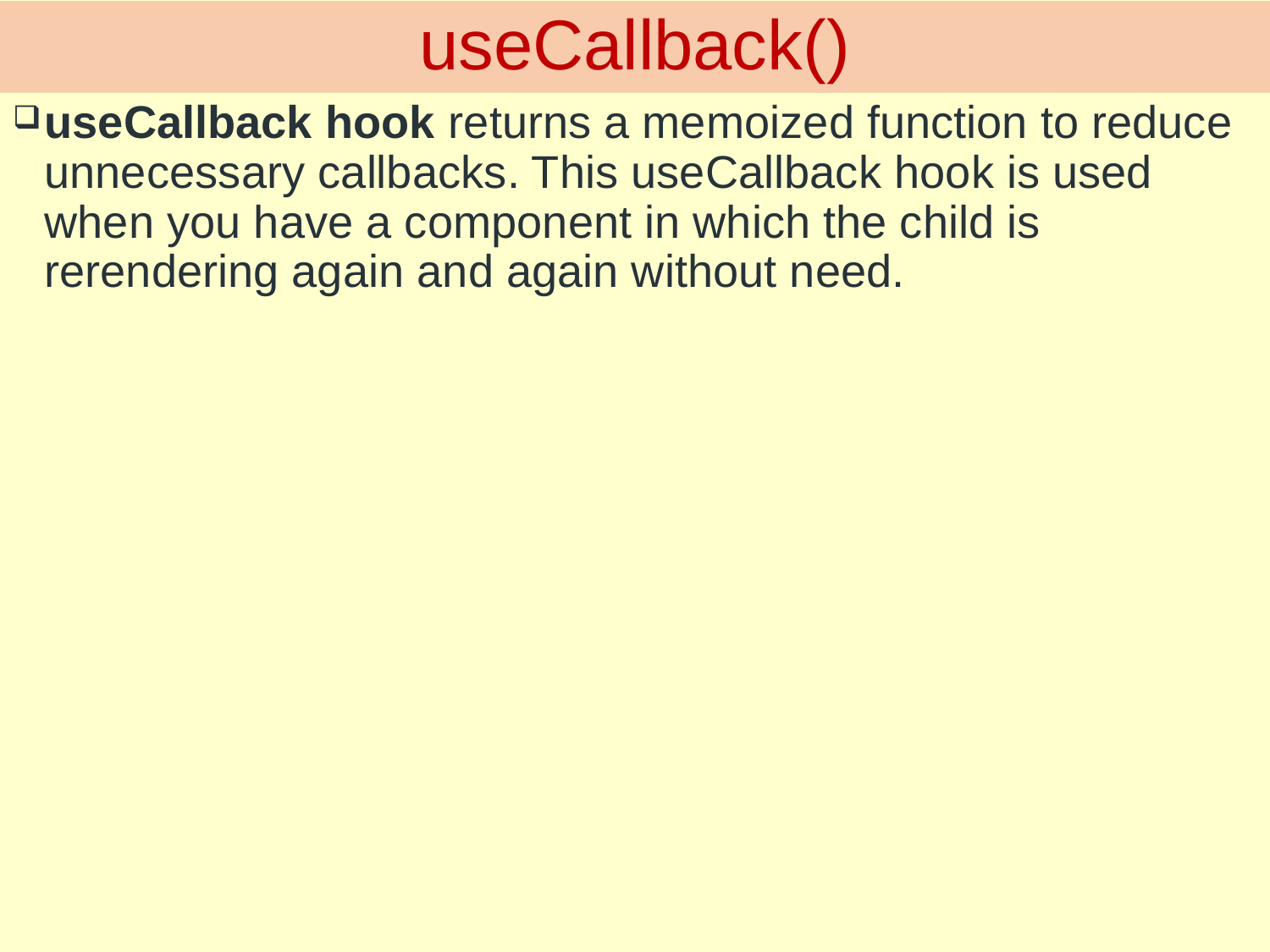

# useCallback()
useCallback hook returns a memoized function to reduce unnecessary callbacks. This useCallback hook is used when you have a component in which the child is rerendering again and again without need.